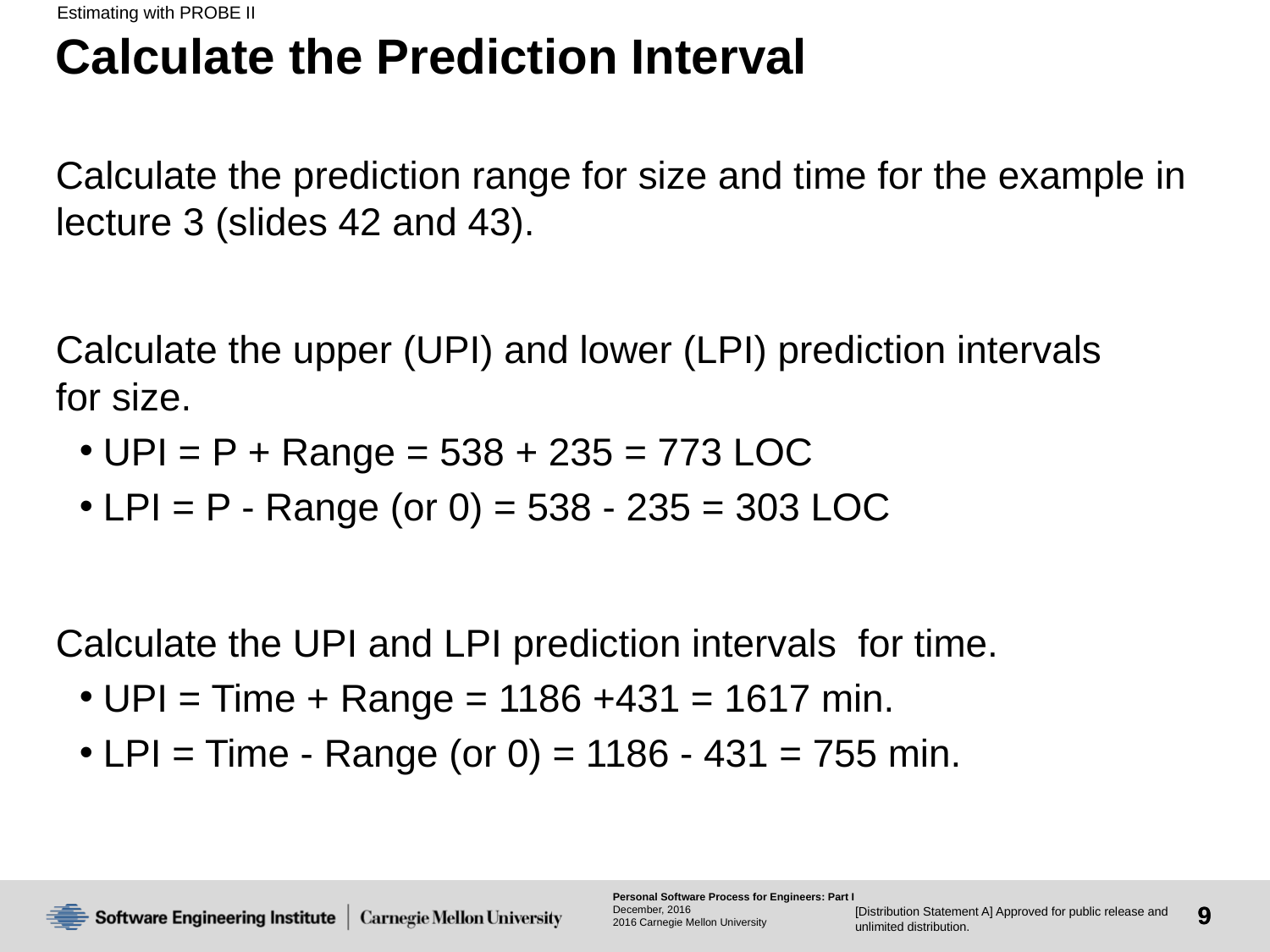

Estimating with PROBE II
# Calculate the Prediction Interval
Calculate the prediction range for size and time for the example in lecture 3 (slides 42 and 43).

Calculate the upper (UPI) and lower (LPI) prediction intervals
for size.
UPI = P + Range = 538 + 235 = 773 LOC
LPI = P - Range (or 0) = 538 - 235 = 303 LOC

Calculate the UPI and LPI prediction intervals  for time.
UPI = Time + Range = 1186 +431 = 1617 min.
LPI = Time - Range (or 0) = 1186 - 431 = 755 min.